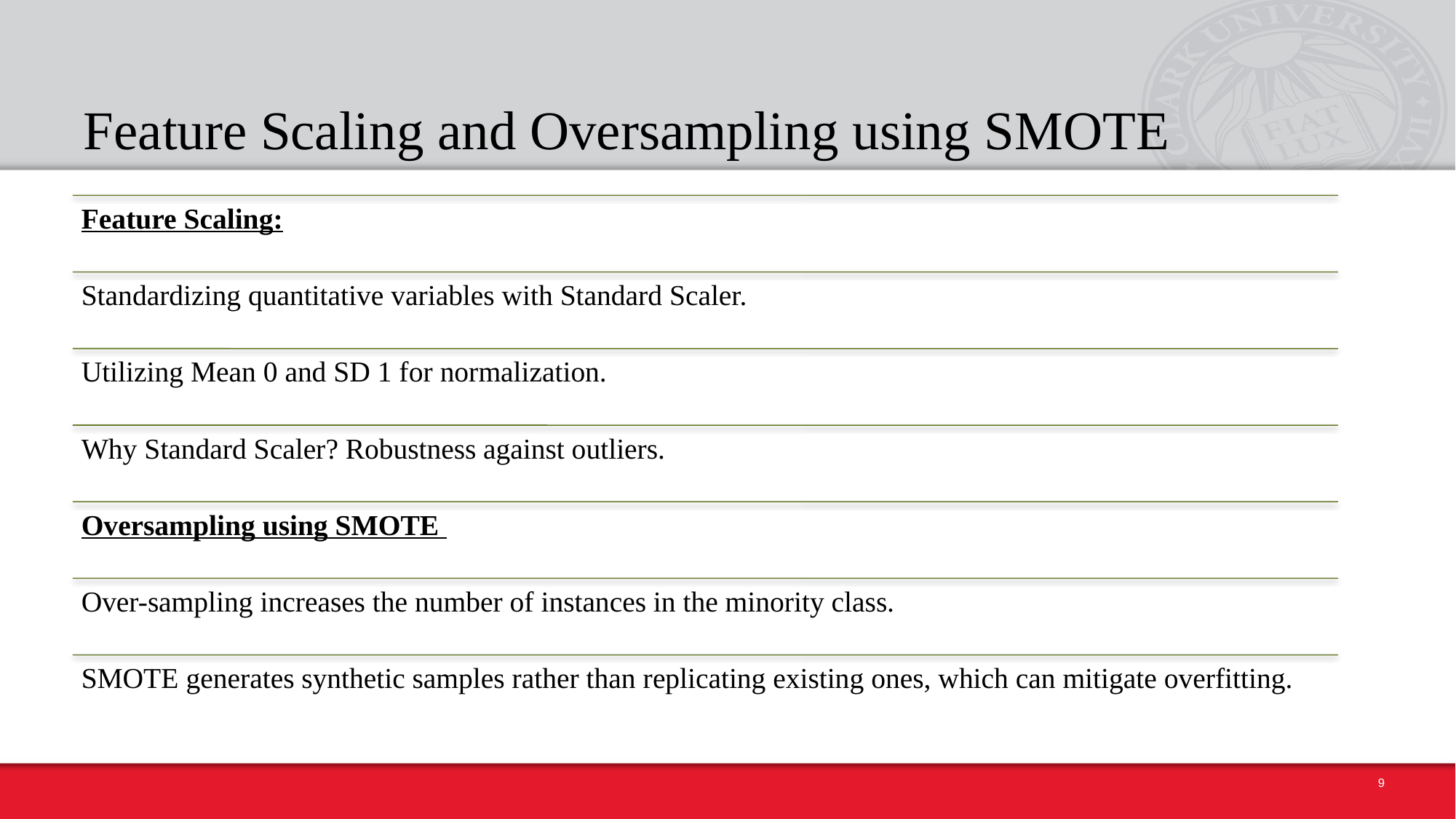

# Feature Scaling and Oversampling using SMOTE
Feature Scaling:
Standardizing quantitative variables with Standard Scaler.
Utilizing Mean 0 and SD 1 for normalization.
Why Standard Scaler? Robustness against outliers.
Oversampling using SMOTE
Over-sampling increases the number of instances in the minority class.
SMOTE generates synthetic samples rather than replicating existing ones, which can mitigate overfitting.
9